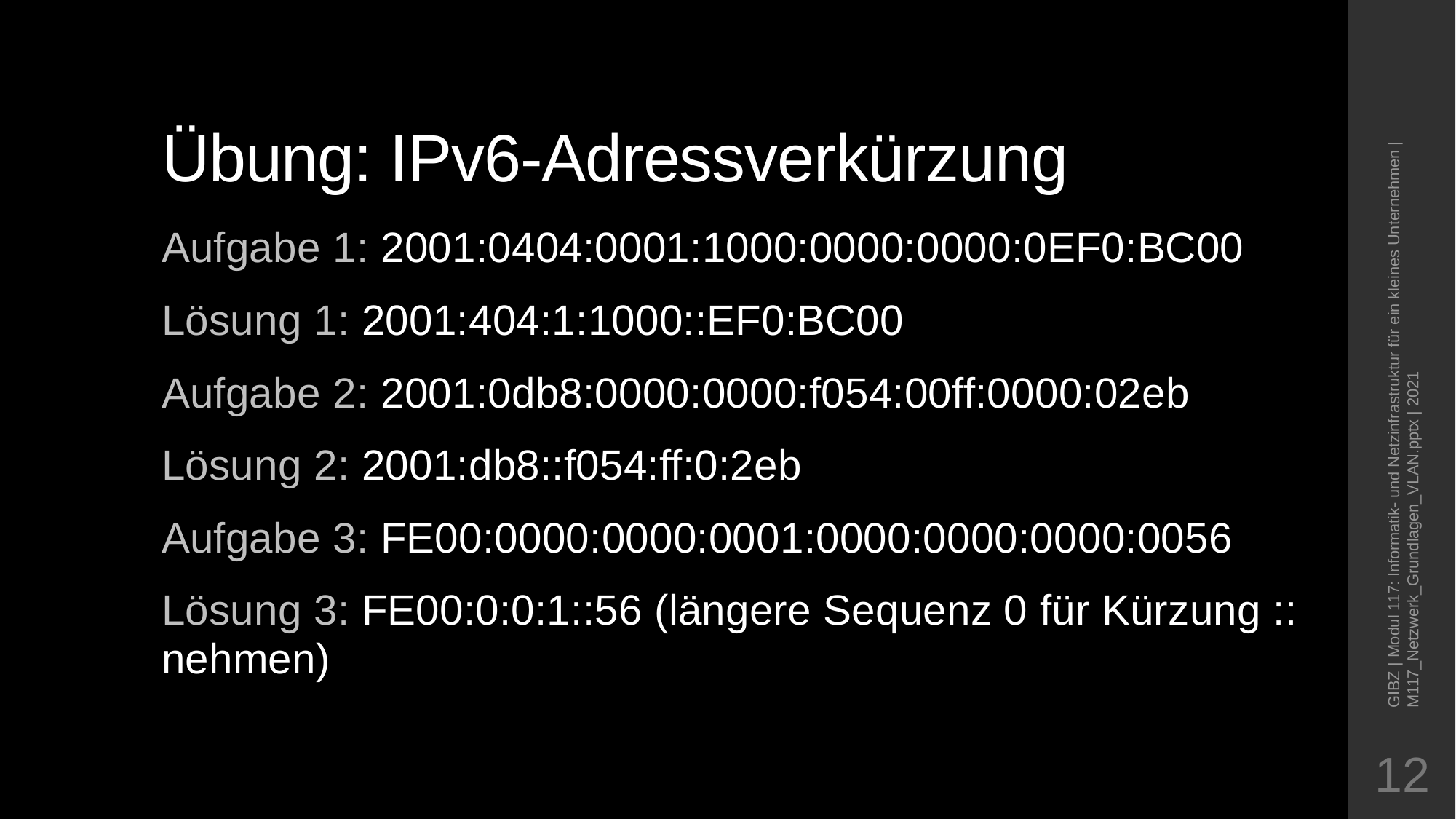

# Übung: IPv6-Adressverkürzung
Aufgabe 1: 2001:0404:0001:1000:0000:0000:0EF0:BC00
Lösung 1: 2001:404:1:1000::EF0:BC00
Aufgabe 2: 2001:0db8:0000:0000:f054:00ff:0000:02eb
Lösung 2: 2001:db8::f054:ff:0:2eb
Aufgabe 3: FE00:0000:0000:0001:0000:0000:0000:0056
Lösung 3: FE00:0:0:1::56 (längere Sequenz 0 für Kürzung :: nehmen)

GIBZ | Modul 117: Informatik- und Netzinfrastruktur für ein kleines Unternehmen | M117_Netzwerk_Grundlagen_VLAN.pptx | 2021
12